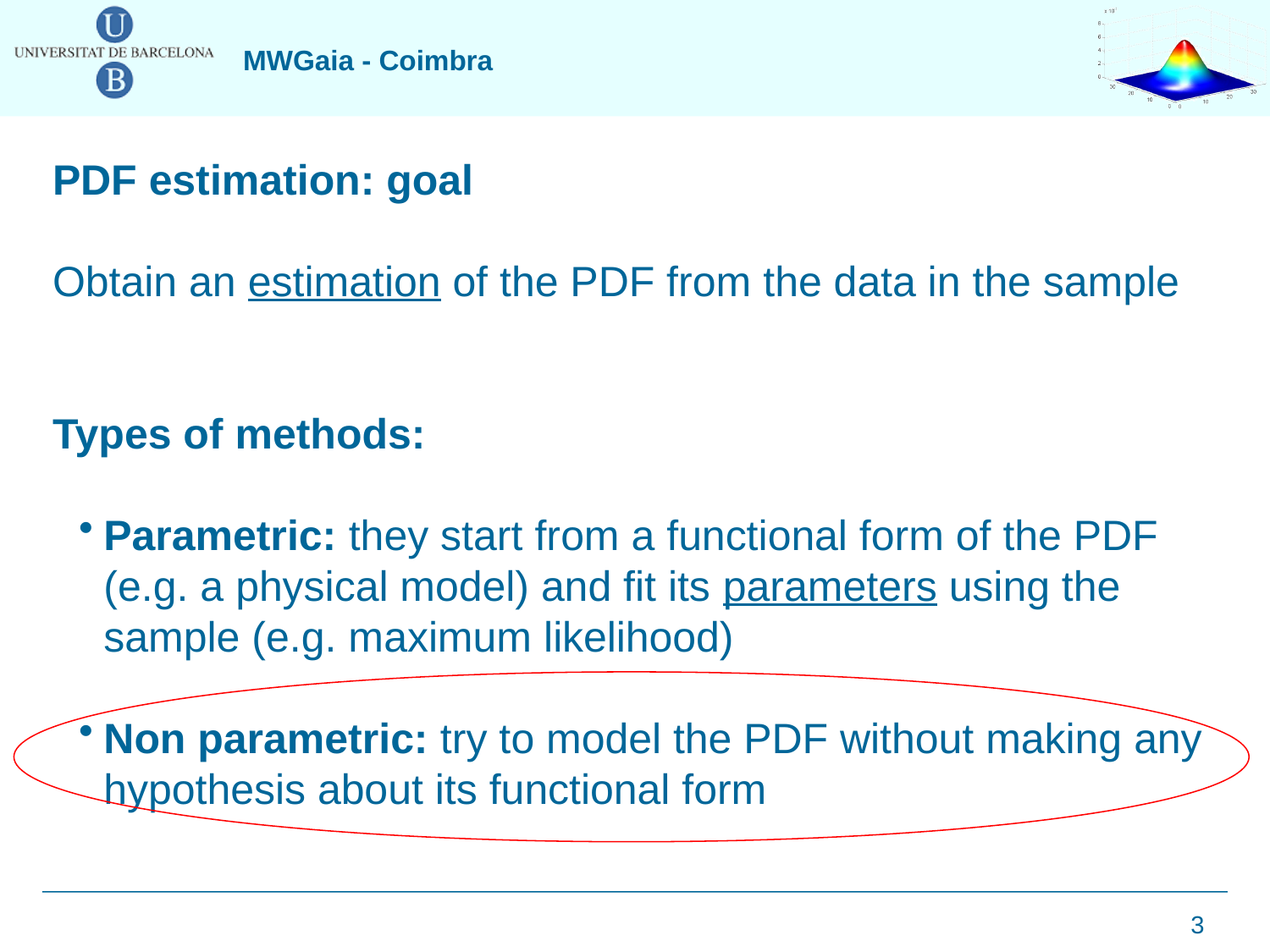

PDF estimation: goal

Obtain an estimation of the PDF from the data in the sample

Types of methods:

Parametric: they start from a functional form of the PDF (e.g. a physical model) and fit its parameters using the sample (e.g. maximum likelihood)

Non parametric: try to model the PDF without making any hypothesis about its functional form

3